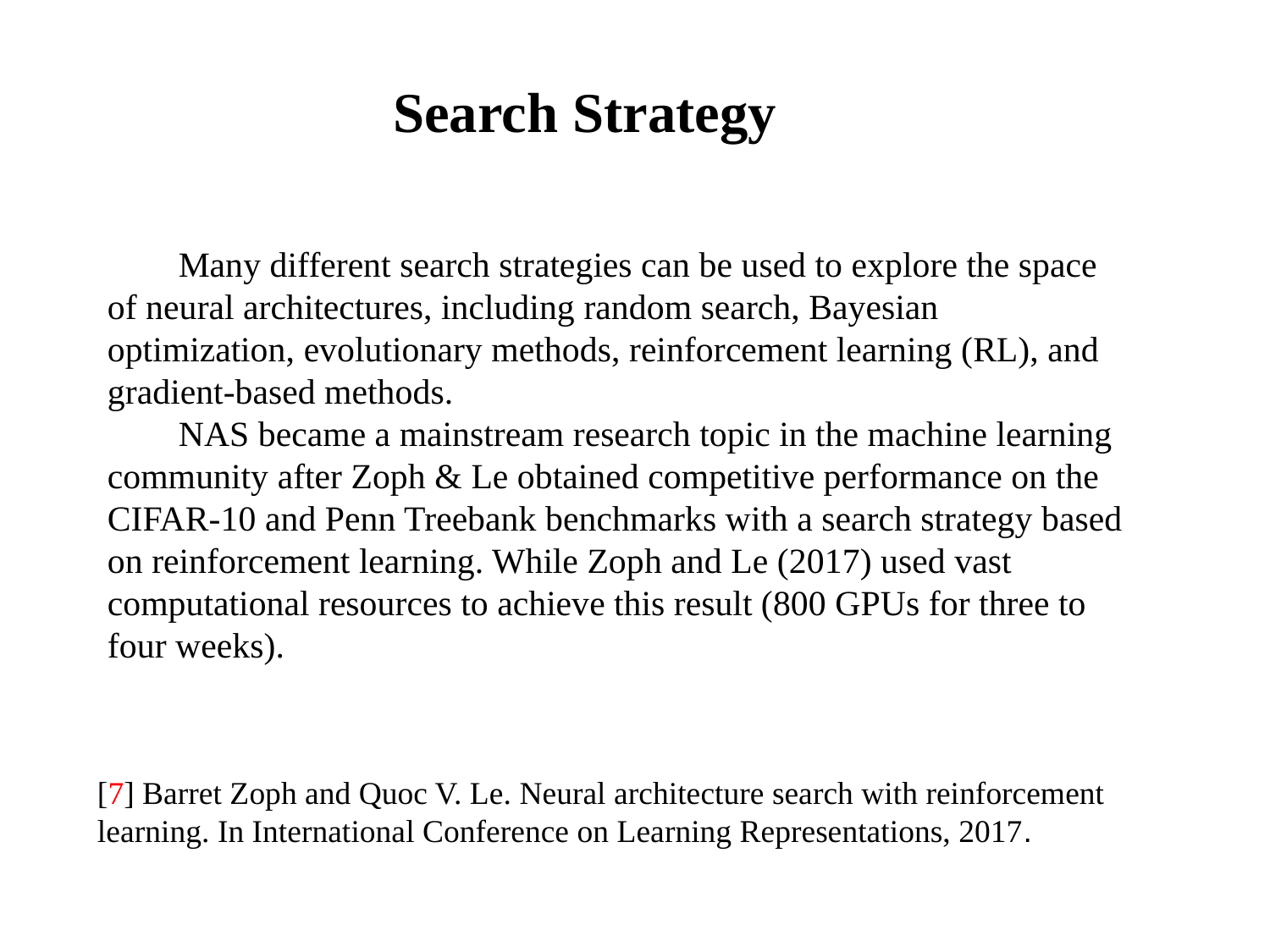

Search Strategy
        Many different search strategies can be used to explore the space of neural architectures, including random search, Bayesian optimization, evolutionary methods, reinforcement learning (RL), and gradient-based methods.
        NAS became a mainstream research topic in the machine learning community after Zoph & Le obtained competitive performance on the CIFAR-10 and Penn Treebank benchmarks with a search strategy based on reinforcement learning. While Zoph and Le (2017) used vast computational resources to achieve this result (800 GPUs for three to four weeks).
[7] Barret Zoph and Quoc V. Le. Neural architecture search with reinforcement learning. In International Conference on Learning Representations, 2017.